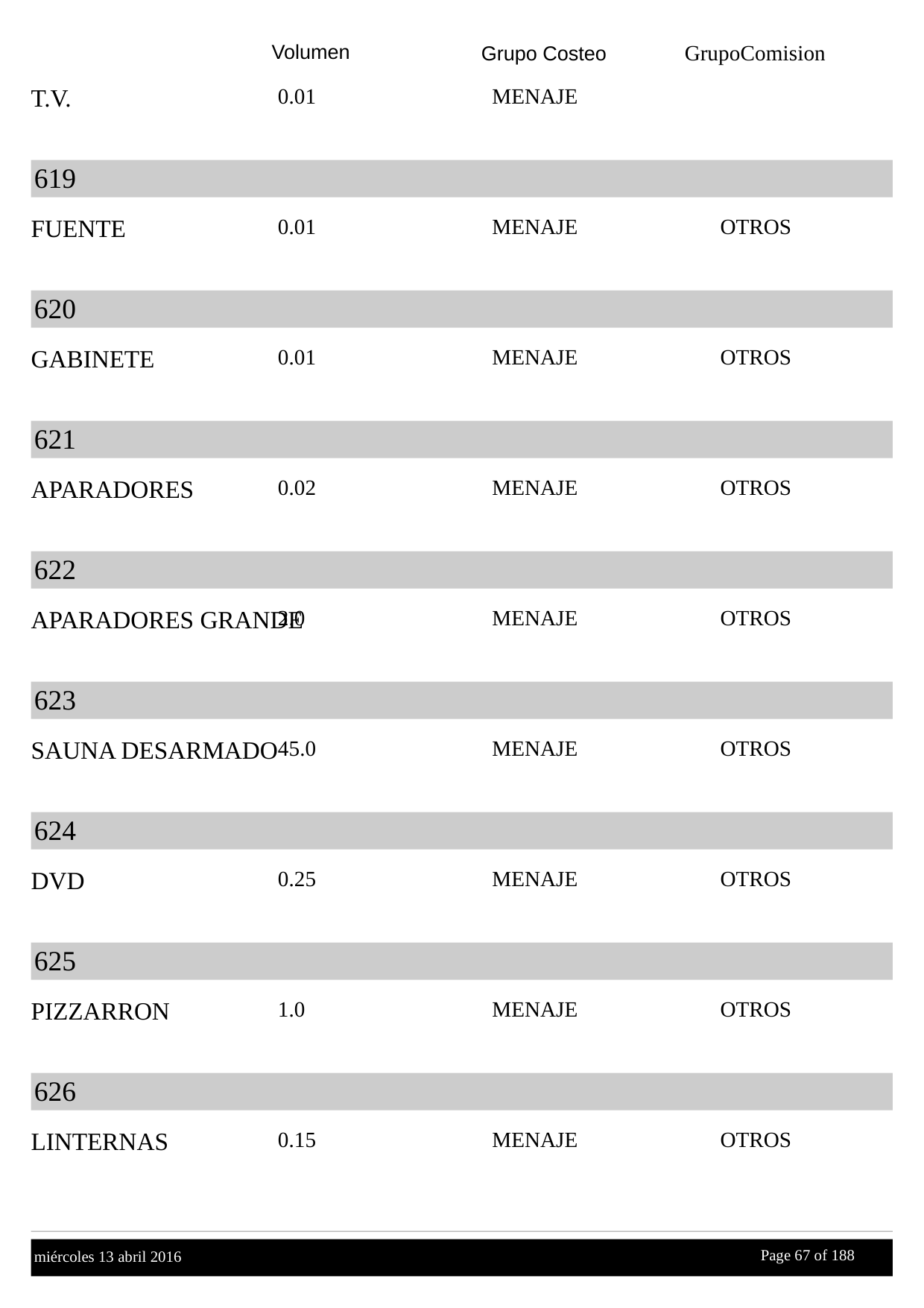

Volumen
GrupoComision
Grupo Costeo
T.V.
0.01
MENAJE

619
FUENTE
0.01
MENAJE
OTROS

620
GABINETE
0.01
MENAJE
OTROS

621
APARADORES
0.02
MENAJE
OTROS

622
APARADORES GRANDE
2.0
MENAJE
OTROS

623
SAUNA DESARMADO
45.0
MENAJE
OTROS

624
DVD
0.25
MENAJE
OTROS

625
PIZZARRON
1.0
MENAJE
OTROS

626
LINTERNAS
0.15
MENAJE
OTROS

Page 67 of
 188
miércoles 13 abril 2016